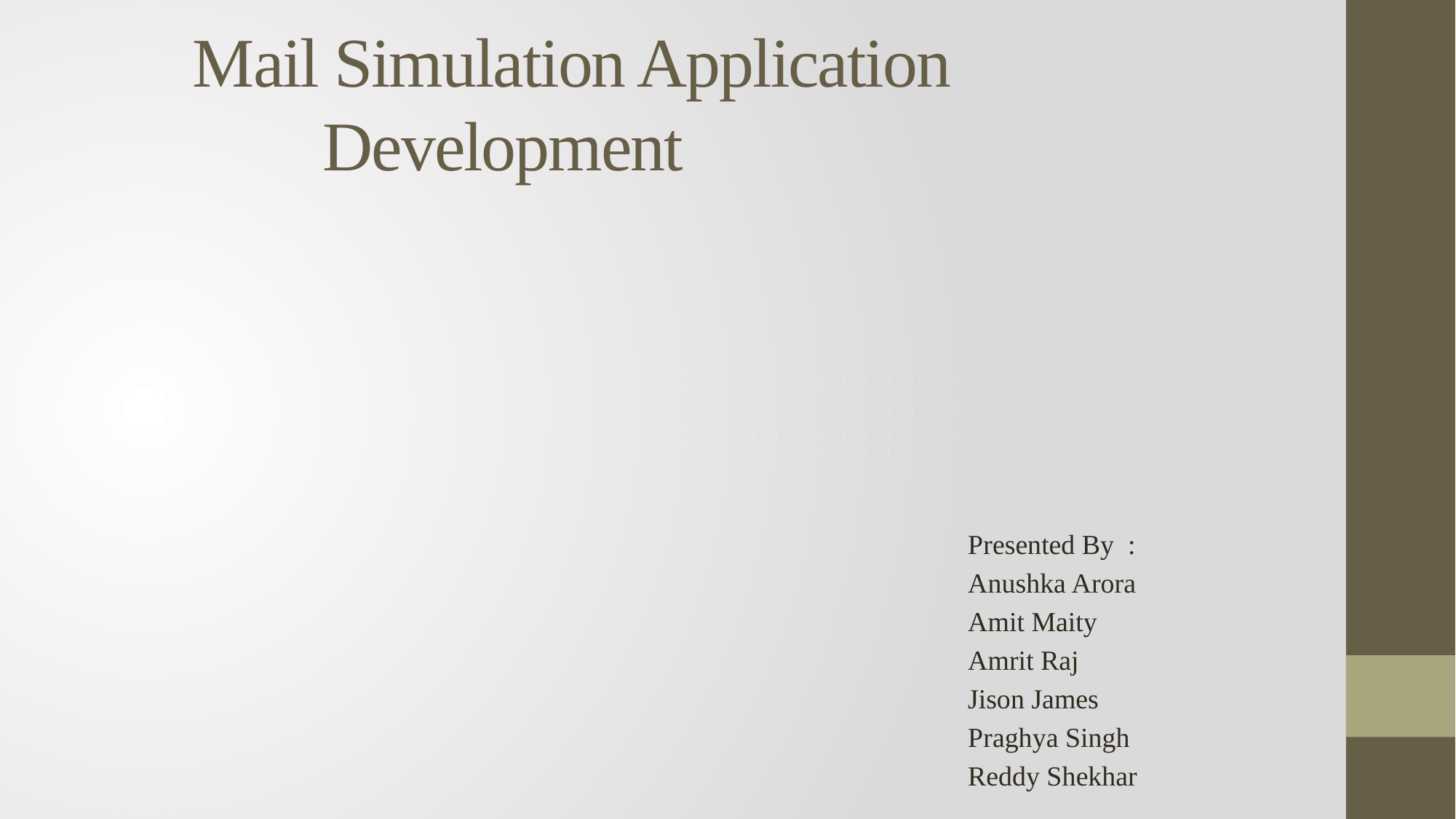

# Mail Simulation Application Development
Presented By  :
Anushka Arora
Amit Maity
Amrit Raj
Jison James
Praghya Singh
Reddy Shekhar